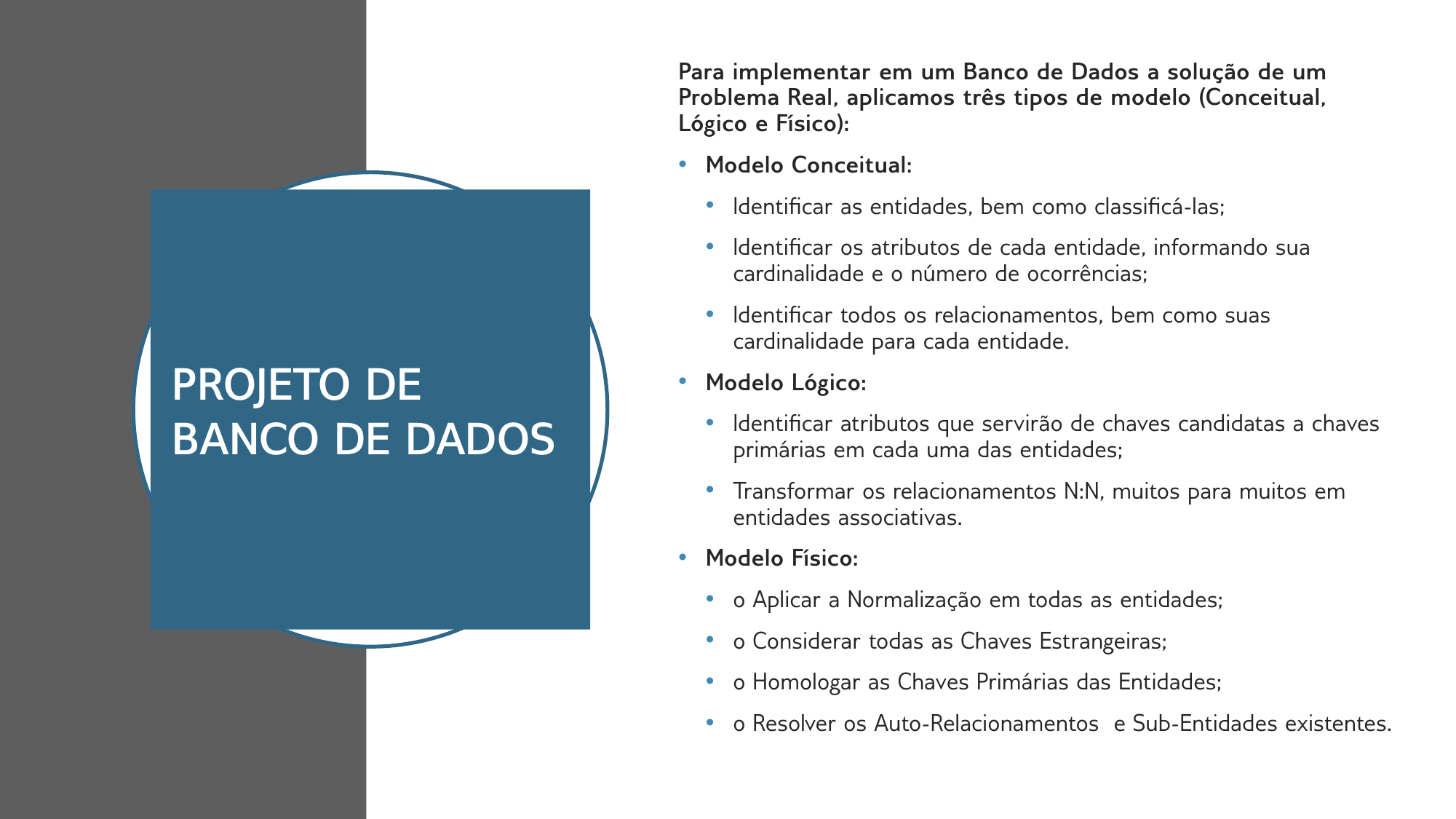

Para implementar em um Banco de Dados a solução de um Problema Real, aplicamos três tipos de modelo (Conceitual, Lógico e Físico):
Modelo Conceitual:
Identificar as entidades, bem como classificá-las;
Identificar os atributos de cada entidade, informando sua cardinalidade e o número de ocorrências;
Identificar todos os relacionamentos, bem como suas cardinalidade para cada entidade.
Modelo Lógico:
Identificar atributos que servirão de chaves candidatas a chaves primárias em cada uma das entidades;
Transformar os relacionamentos N:N, muitos para muitos em entidades associativas.
Modelo Físico:
o Aplicar a Normalização em todas as entidades;
o Considerar todas as Chaves Estrangeiras;
o Homologar as Chaves Primárias das Entidades;
o Resolver os Auto-Relacionamentos  e Sub-Entidades existentes.

# PROJETO DE BANCO DE DADOS